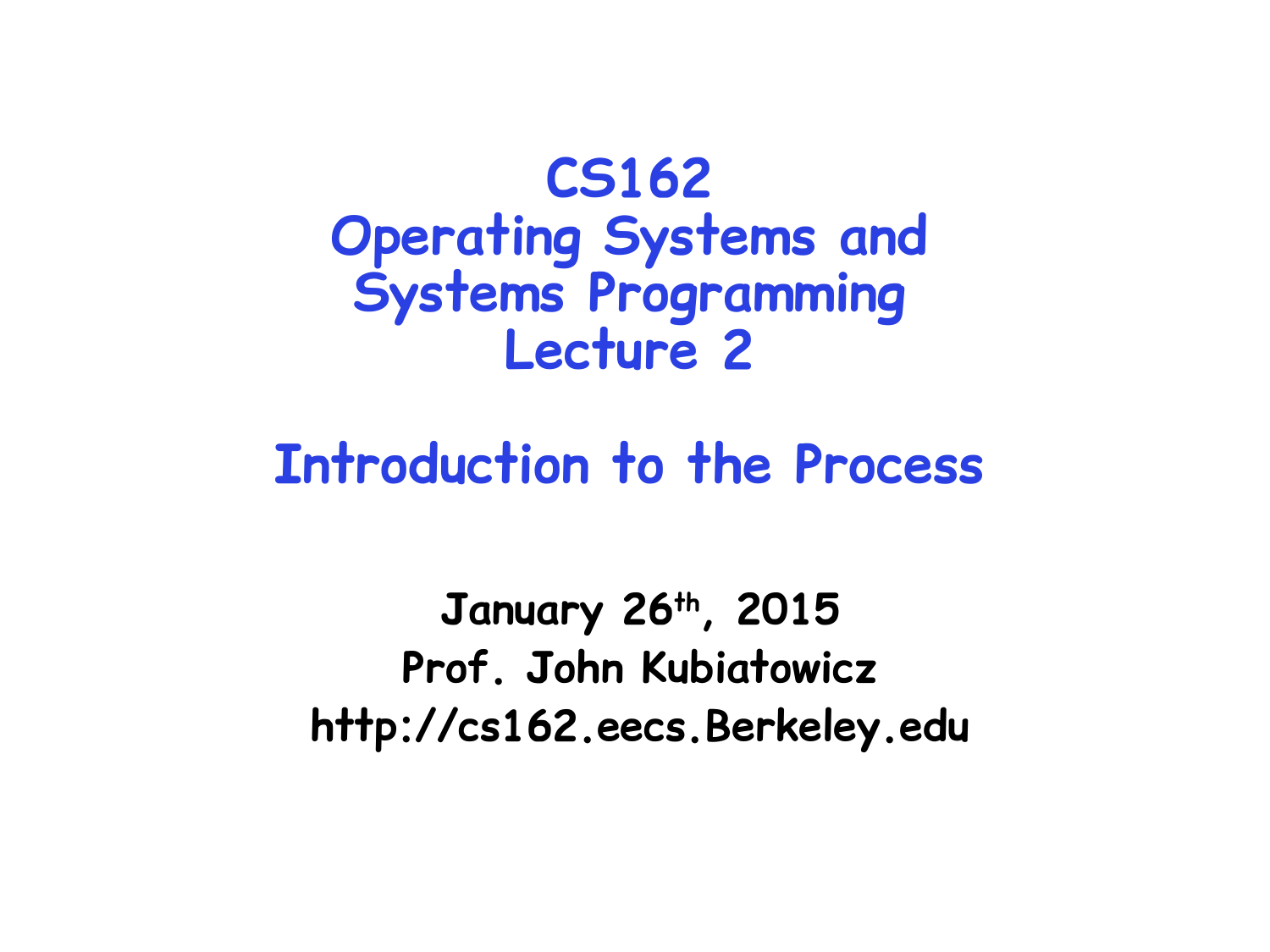

# CS162 Operating Systems and Systems Programming Lecture 2 Introduction to the Process
January 26th, 2015
Prof. John Kubiatowicz
http://cs162.eecs.Berkeley.edu